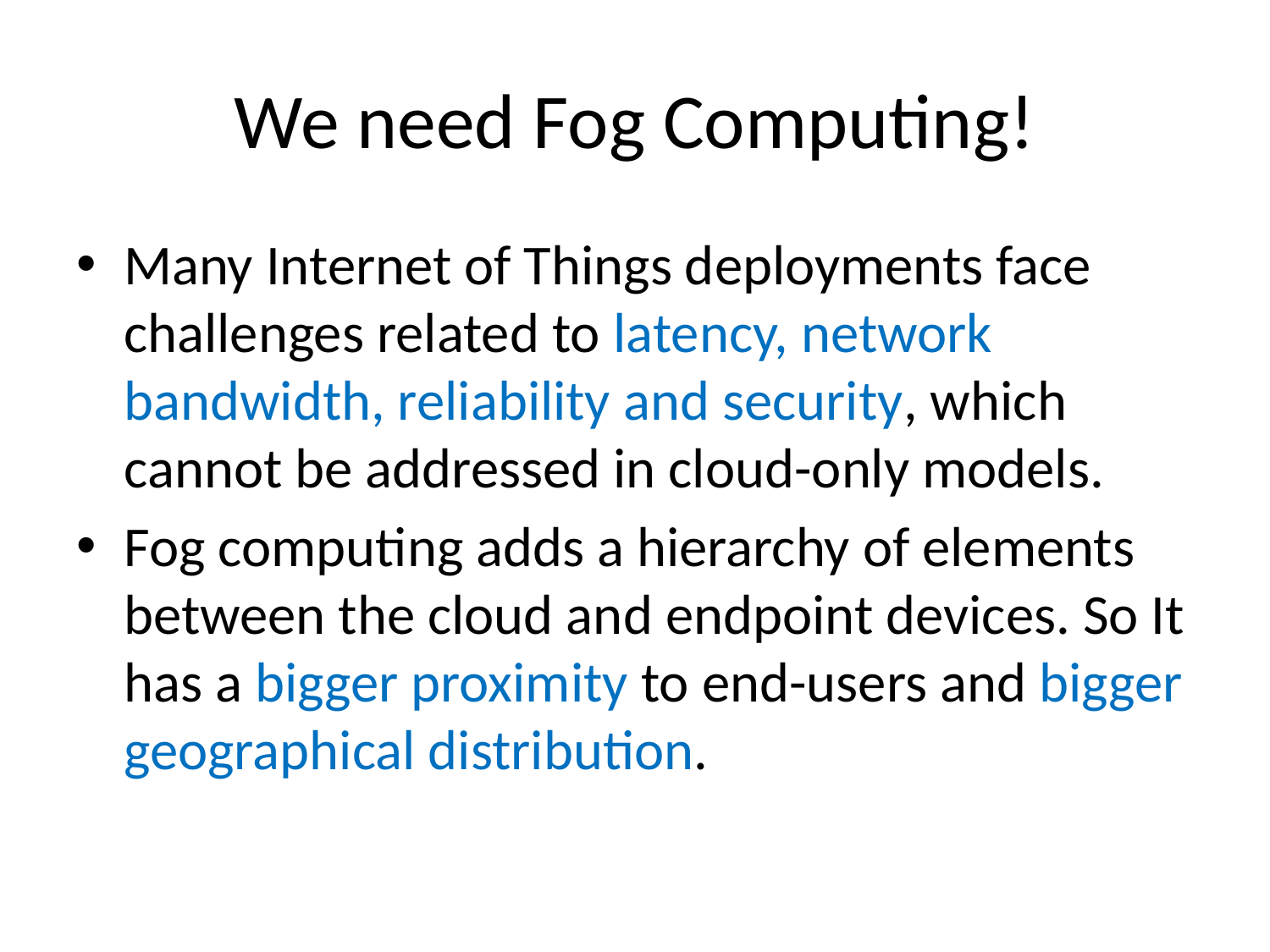

# We need Fog Computing!
Many Internet of Things deployments face challenges related to latency, network bandwidth, reliability and security, which cannot be addressed in cloud-only models.
Fog computing adds a hierarchy of elements between the cloud and endpoint devices. So It has a bigger proximity to end-users and bigger geographical distribution.